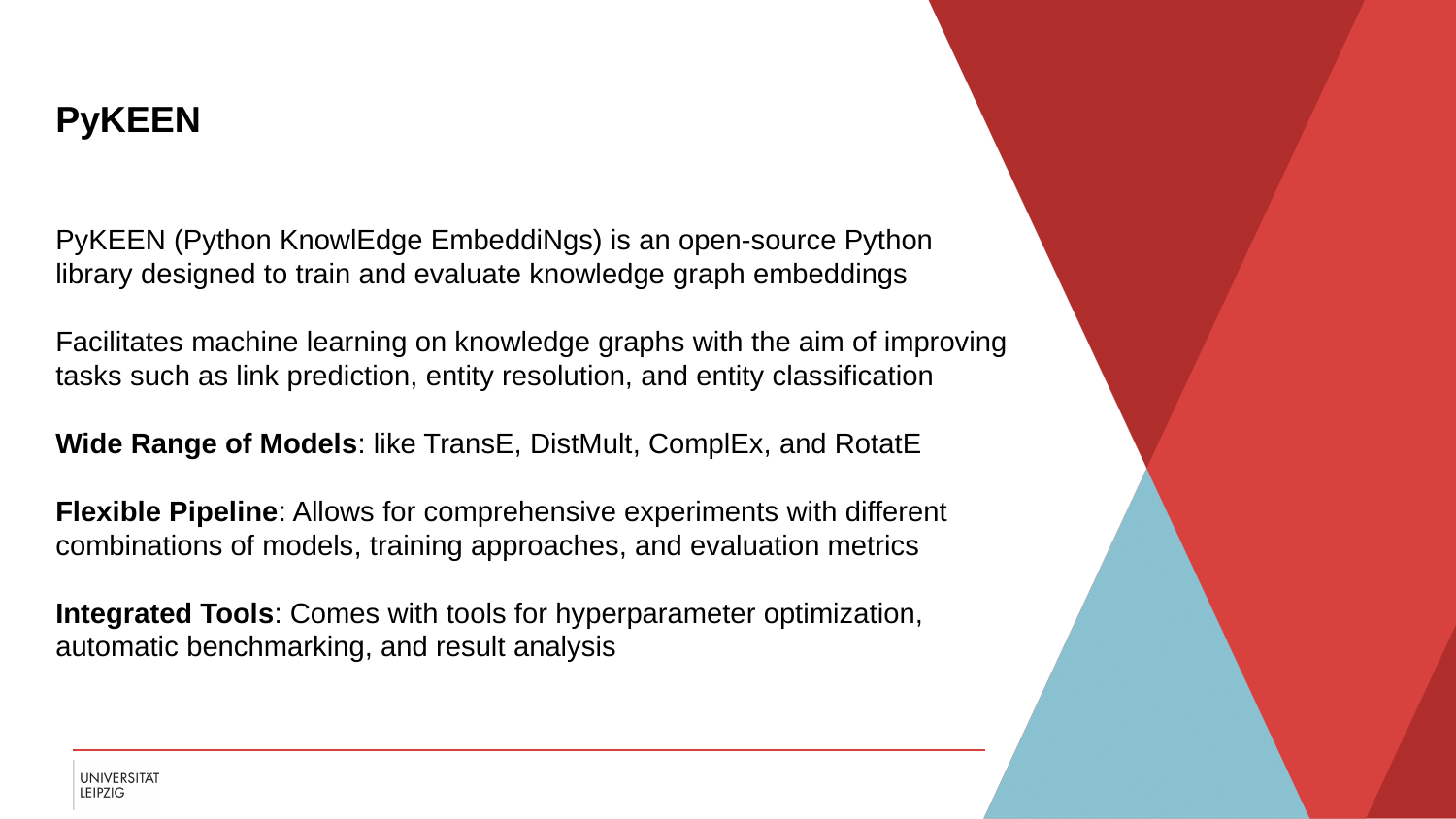

PyKEEN
# PyKEEN (Python KnowlEdge EmbeddiNgs) is an open-source Python library designed to train and evaluate knowledge graph embeddings

Facilitates machine learning on knowledge graphs with the aim of improving tasks such as link prediction, entity resolution, and entity classification

Wide Range of Models: like TransE, DistMult, ComplEx, and RotatE

Flexible Pipeline: Allows for comprehensive experiments with different combinations of models, training approaches, and evaluation metrics

Integrated Tools: Comes with tools for hyperparameter optimization, automatic benchmarking, and result analysis